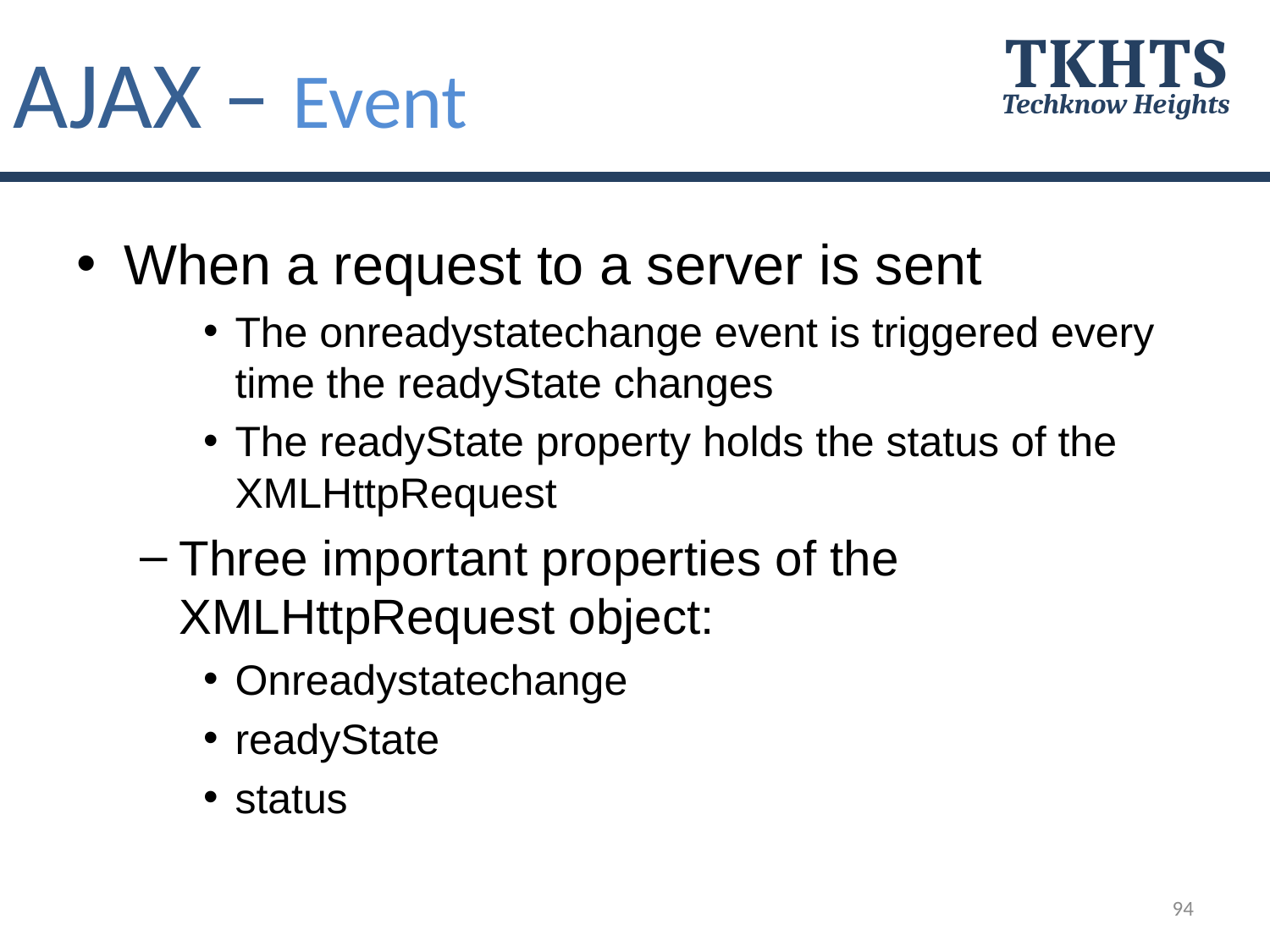

AJAX – Event
TKHTS
Techknow Heights

When a request to a server is sent
The onreadystatechange event is triggered every time the readyState changes
The readyState property holds the status of the XMLHttpRequest
Three important properties of the XMLHttpRequest object:
Onreadystatechange
readyState
status

94